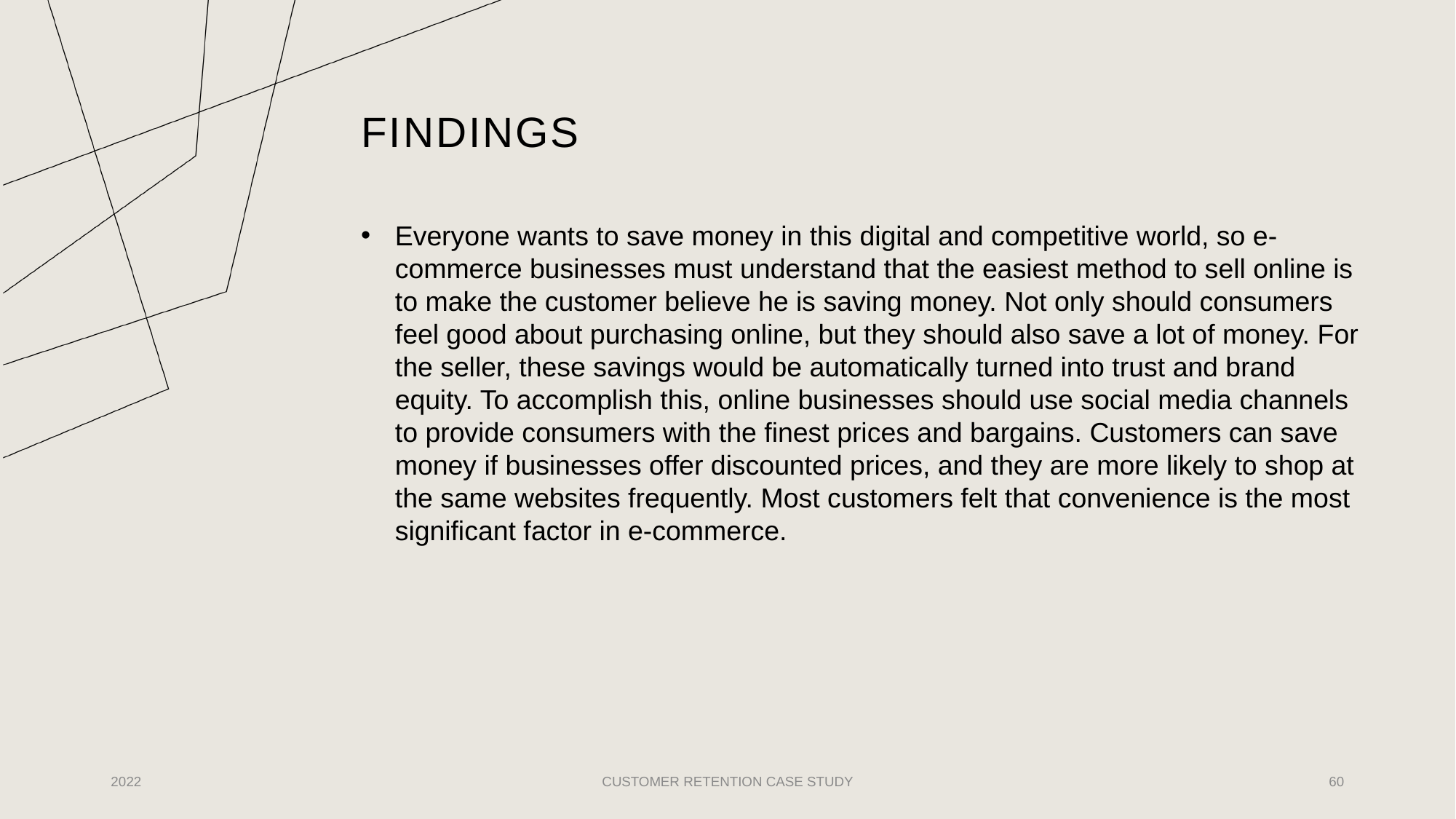

# findings
Everyone wants to save money in this digital and competitive world, so e-commerce businesses must understand that the easiest method to sell online is to make the customer believe he is saving money. Not only should consumers feel good about purchasing online, but they should also save a lot of money. For the seller, these savings would be automatically turned into trust and brand equity. To accomplish this, online businesses should use social media channels to provide consumers with the finest prices and bargains. Customers can save money if businesses offer discounted prices, and they are more likely to shop at the same websites frequently. Most customers felt that convenience is the most significant factor in e-commerce.
2022
CUSTOMER RETENTION CASE STUDY
60